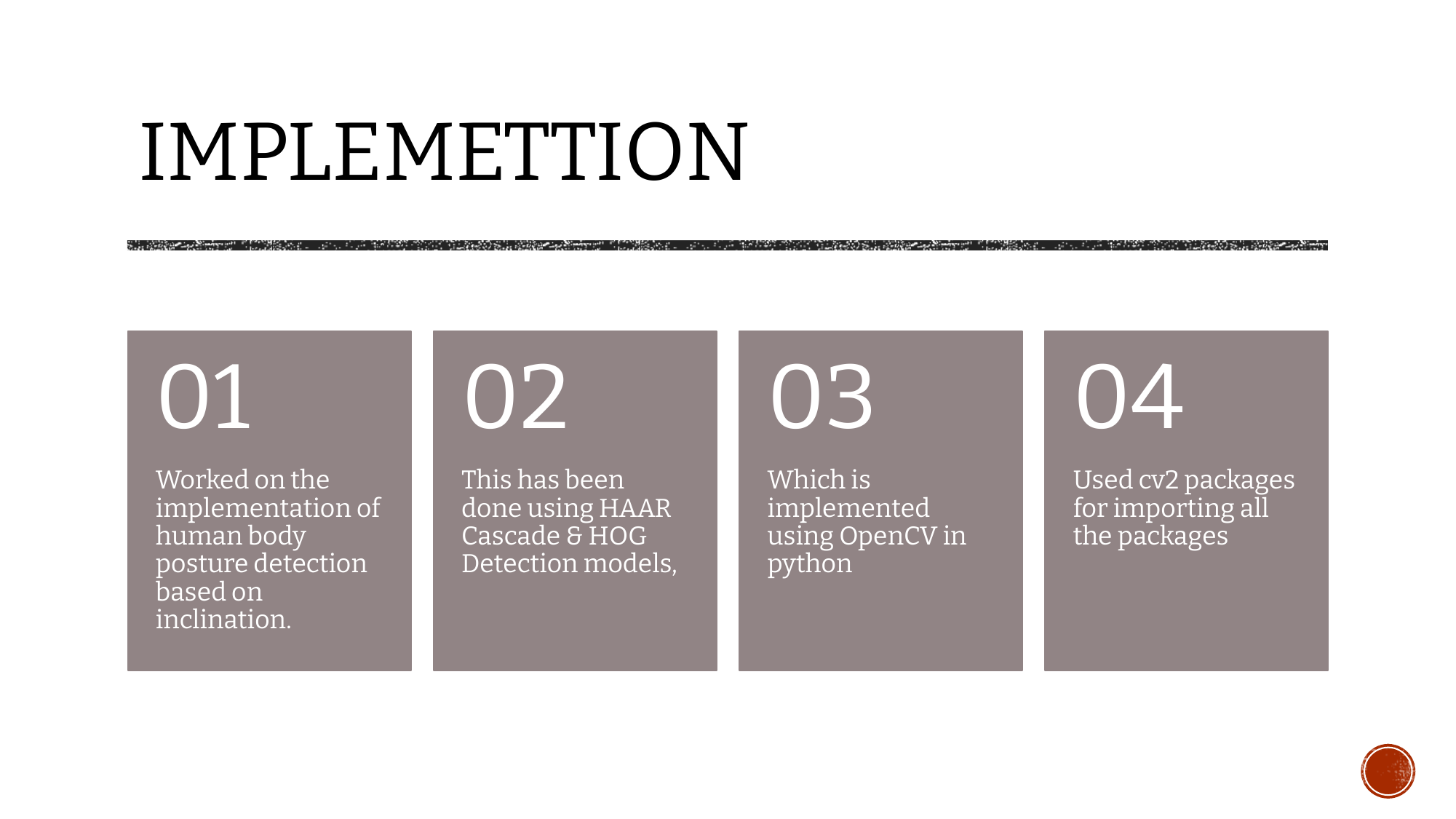

# implemettion

Worked on the implementation of human body posture detection based on inclination.
01
This has been done using HAAR Cascade & HOG Detection models,
02
Which is implemented using OpenCV in python
03
Used cv2 packages for importing all the packages
04